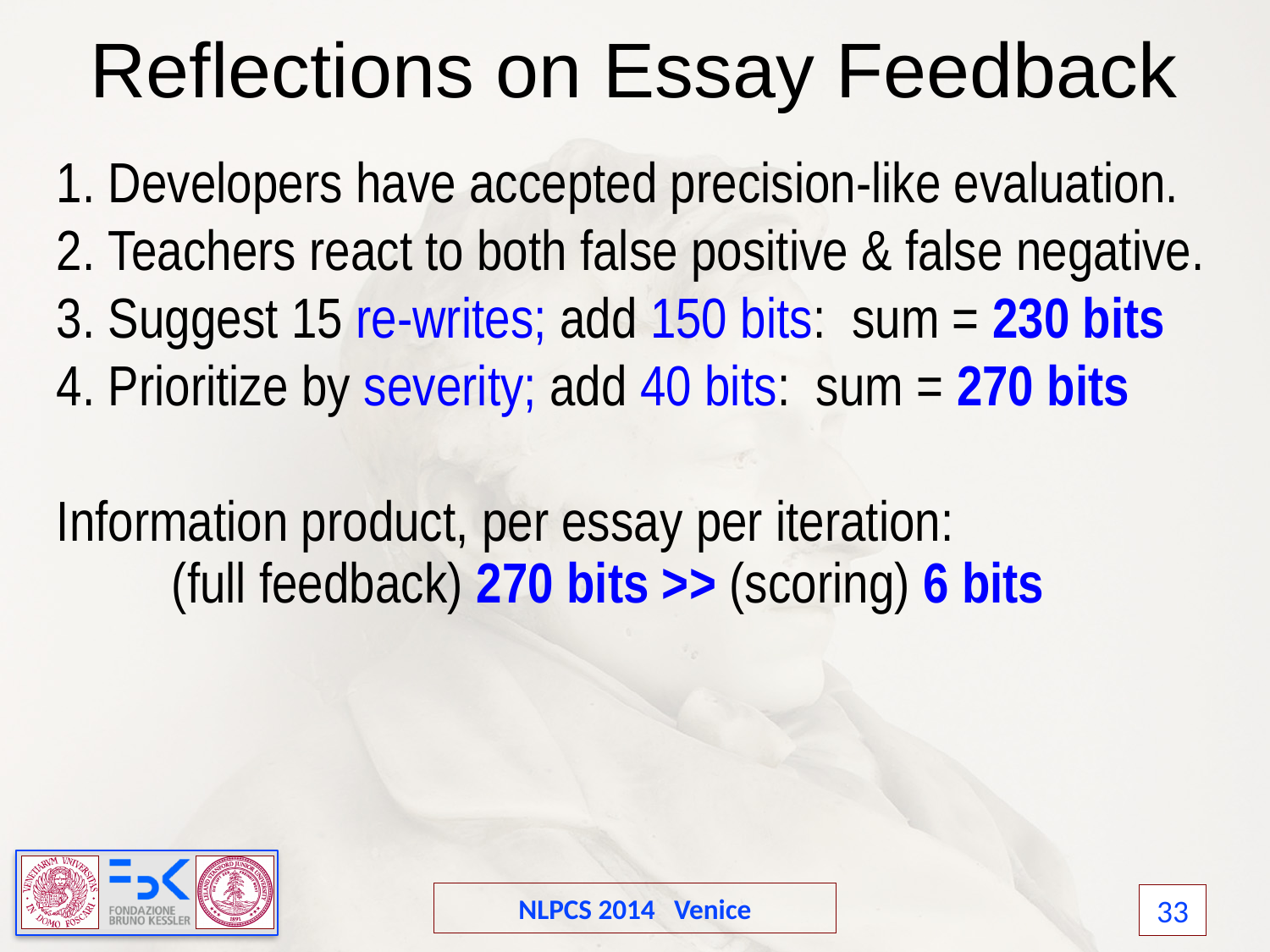

Reflections on Essay Feedback
 Developers have accepted precision-like evaluation.
 Teachers react to both false positive & false negative.
 Suggest 15 re-writes; add 150 bits:  sum = 230 bits
 Prioritize by severity; add 40 bits:  sum = 270 bits

Information product, per essay per iteration:
		(full feedback) 270 bits >> (scoring) 6 bits